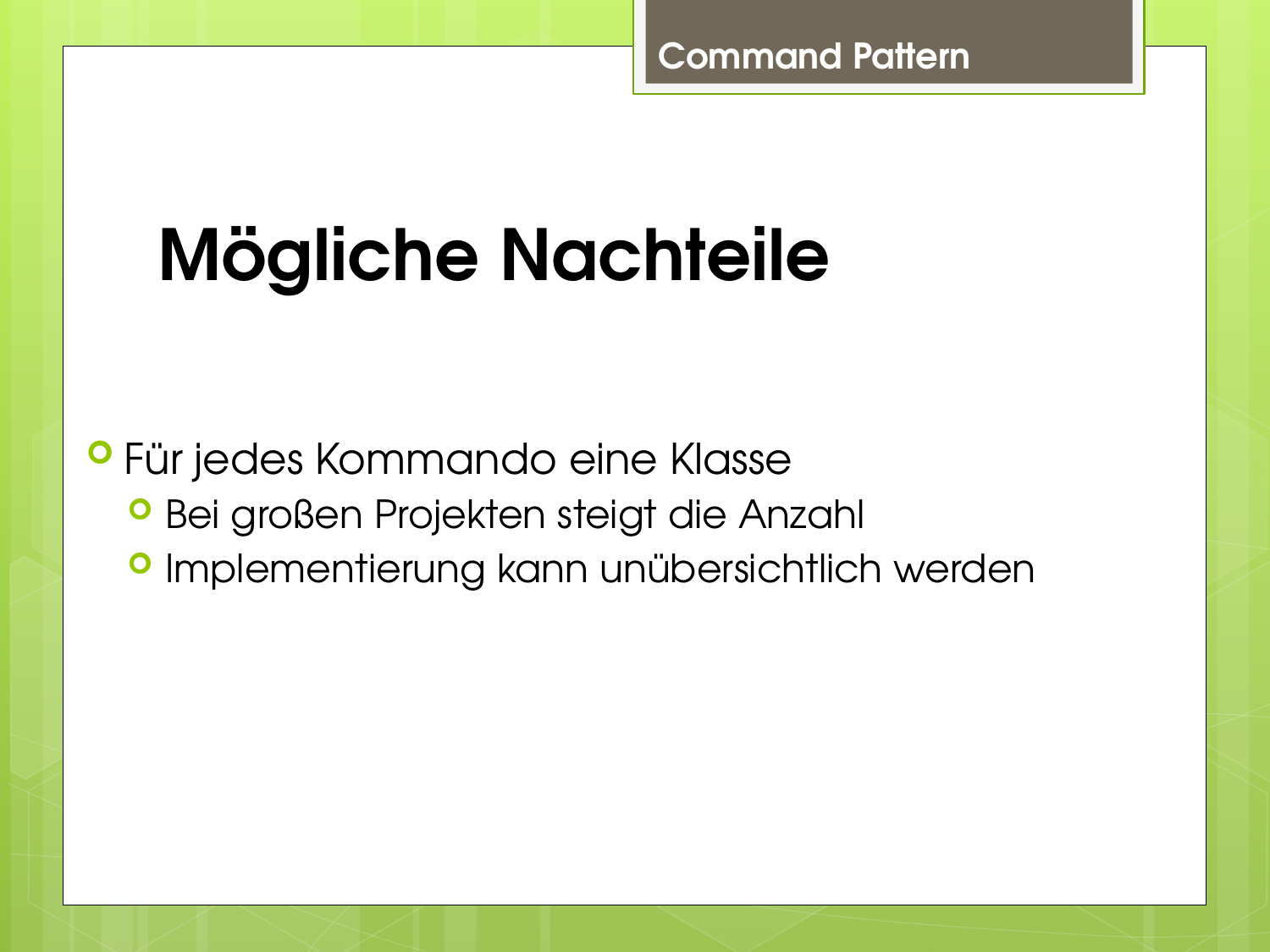

Command Pattern
Mögliche Nachteile

Für jedes Kommando eine Klasse
Bei großen Projekten steigt die Anzahl
Implementierung kann unübersichtlich werden